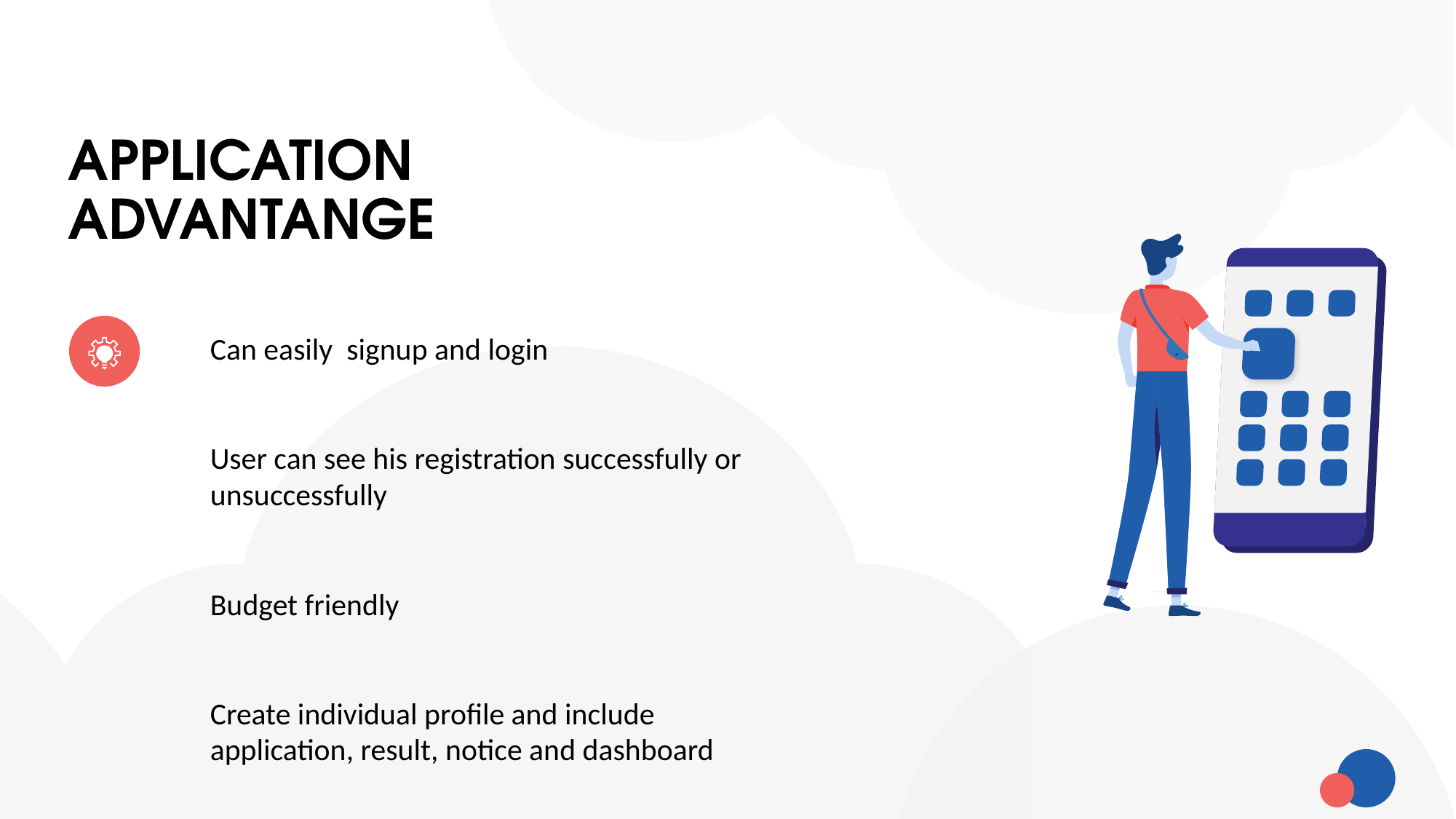

# APPLICATION ADVANTANGE

Can easily  signup and login

User can see his registration successfully or unsuccessfully

Budget friendly

Create individual profile and include application, result, notice and dashboard